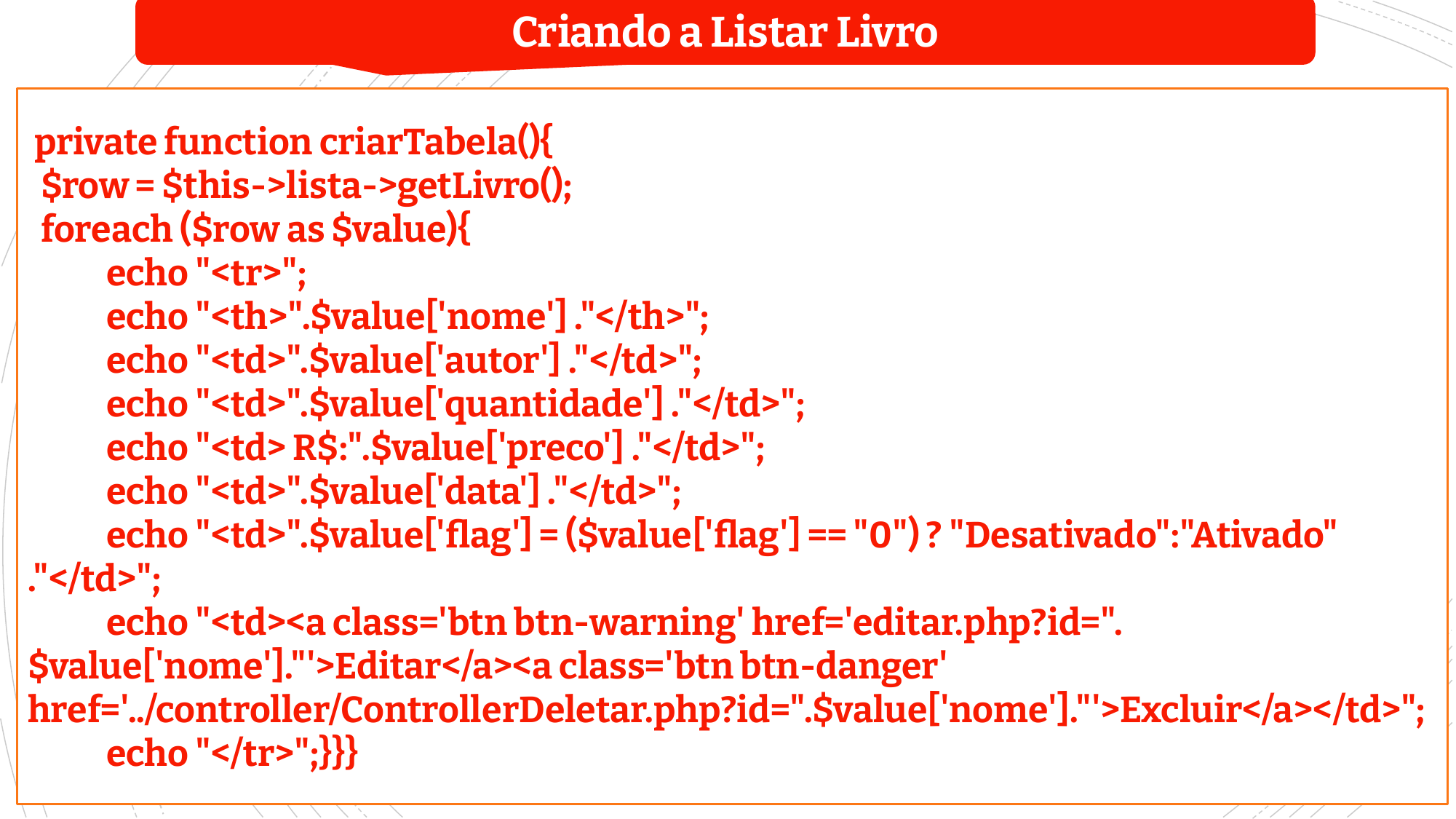

Criando a Listar Livro
 private function criarTabela(){
  $row = $this->lista->getLivro();
  foreach ($row as $value){
            echo "<tr>";
            echo "<th>".$value['nome'] ."</th>";
            echo "<td>".$value['autor'] ."</td>";
            echo "<td>".$value['quantidade'] ."</td>";
            echo "<td> R$:".$value['preco'] ."</td>";
            echo "<td>".$value['data'] ."</td>";
            echo "<td>".$value['flag'] = ($value['flag'] == "0") ? "Desativado":"Ativado" ."</td>";
            echo "<td><a class='btn btn-warning' href='editar.php?id=".$value['nome']."'>Editar</a><a class='btn btn-danger' href='../controller/ControllerDeletar.php?id=".$value['nome']."'>Excluir</a></td>";
            echo "</tr>";}}}